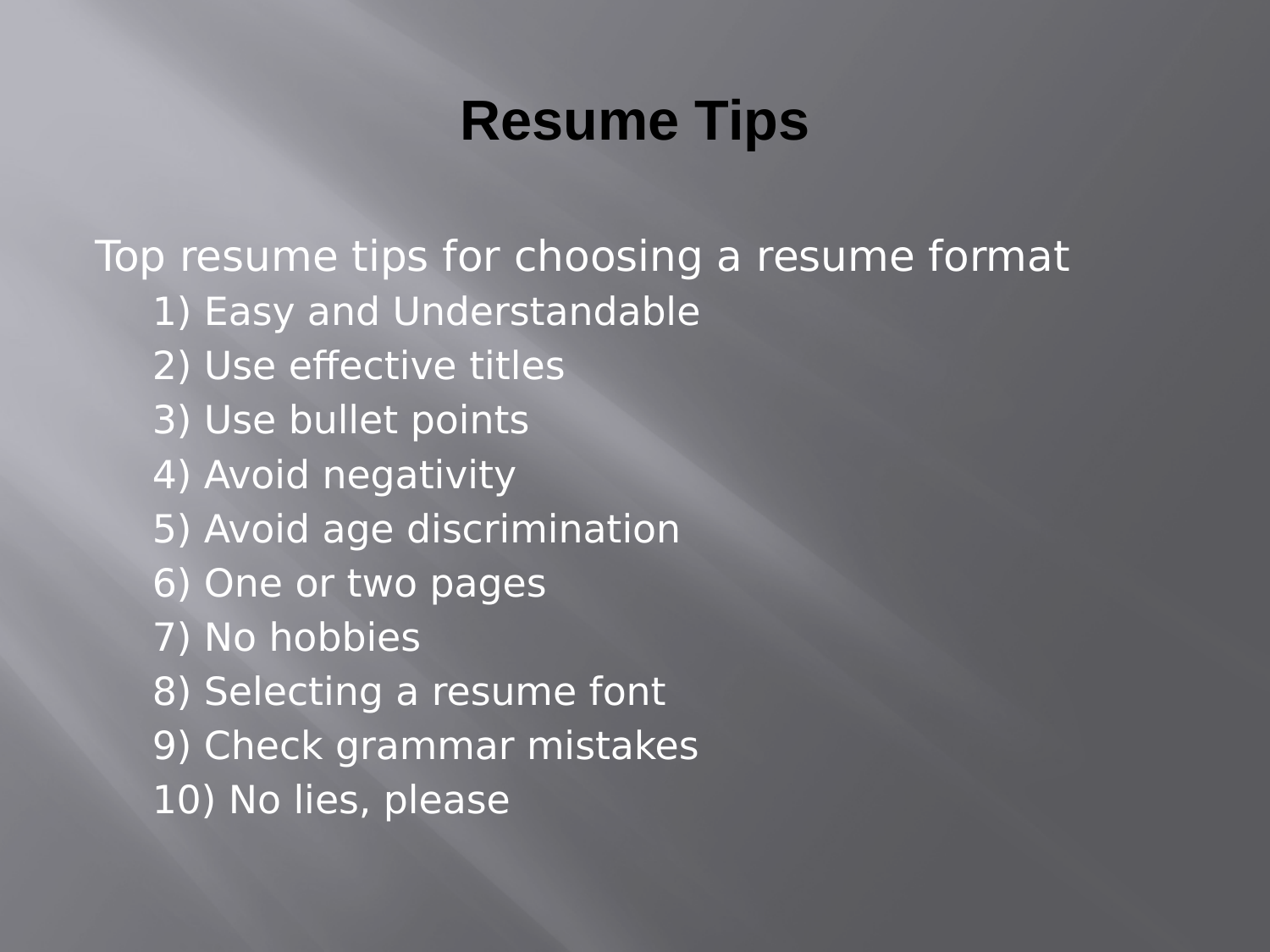

# Resume Tips
Top resume tips for choosing a resume format
	1) Easy and Understandable
	2) Use effective titles
	3) Use bullet points
	4) Avoid negativity
	5) Avoid age discrimination
	6) One or two pages
	7) No hobbies
	8) Selecting a resume font
	9) Check grammar mistakes
	10) No lies, please